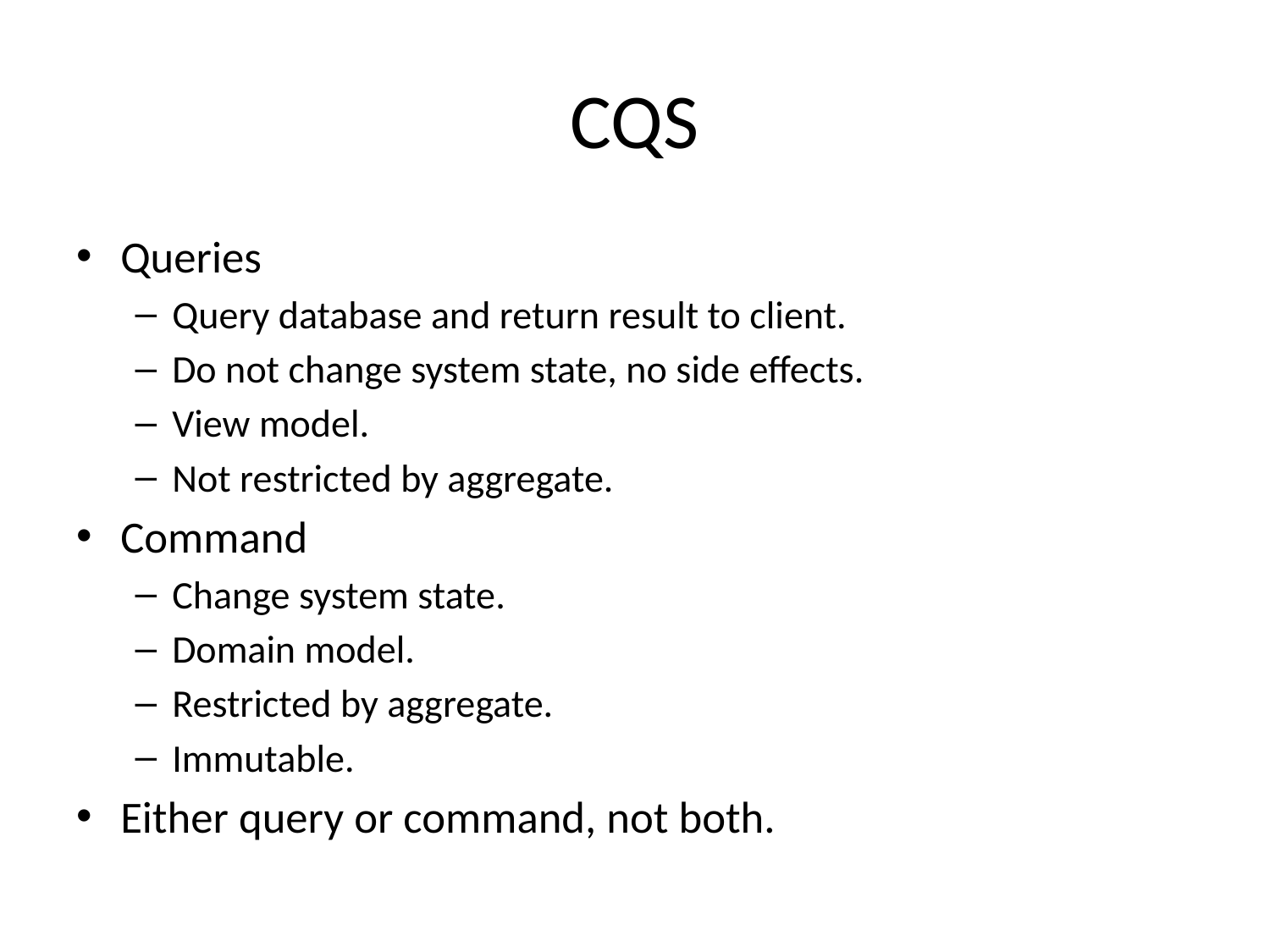

# CQS
Queries
Query database and return result to client.
Do not change system state, no side effects.
View model.
Not restricted by aggregate.
Command
Change system state.
Domain model.
Restricted by aggregate.
Immutable.
Either query or command, not both.